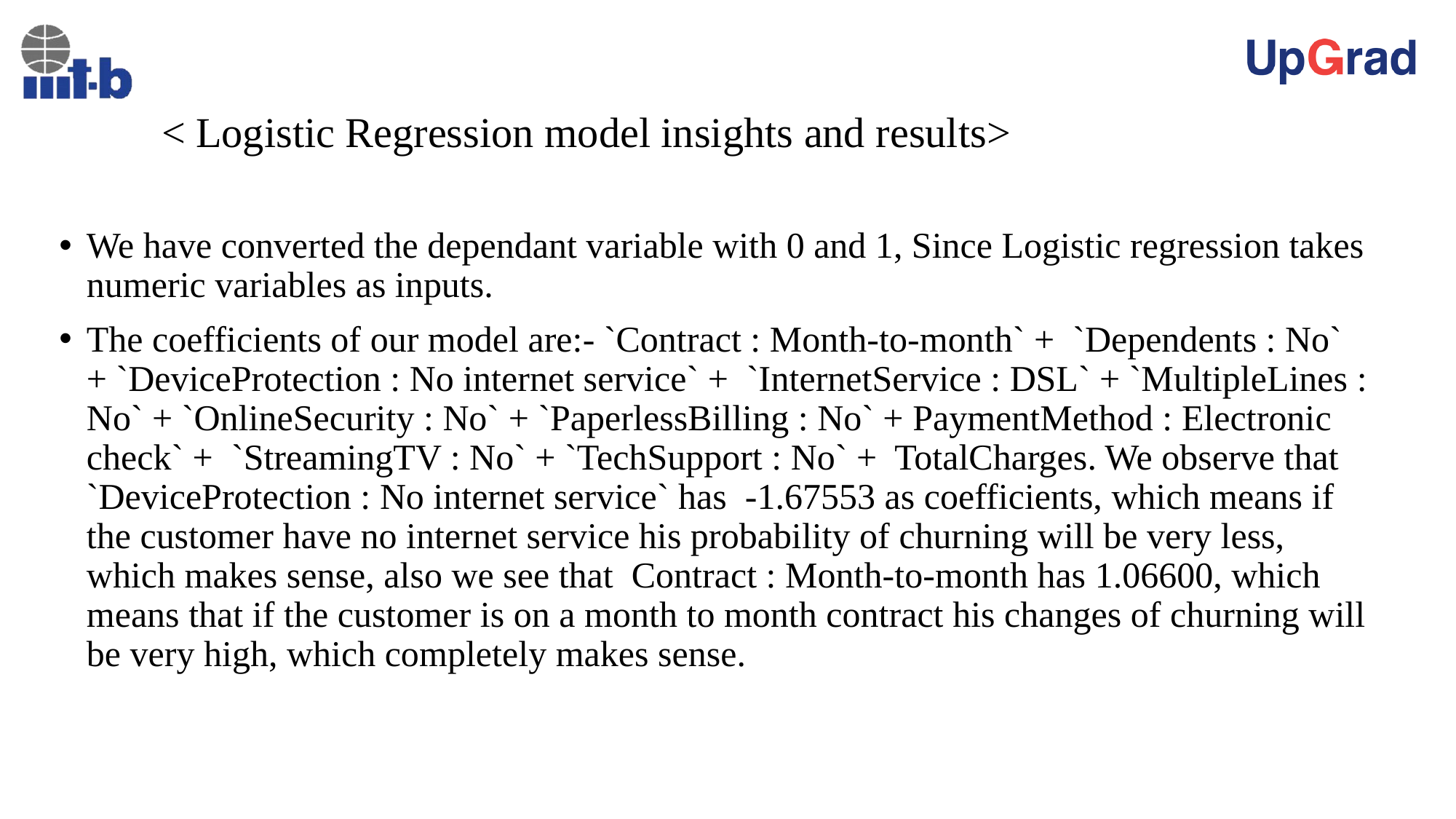

# < Logistic Regression model insights and results>
We have converted the dependant variable with 0 and 1, Since Logistic regression takes numeric variables as inputs.
The coefficients of our model are:- `Contract : Month-to-month` +  `Dependents : No` + `DeviceProtection : No internet service` +  `InternetService : DSL` + `MultipleLines : No` + `OnlineSecurity : No` + `PaperlessBilling : No` + PaymentMethod : Electronic check` +  `StreamingTV : No` + `TechSupport : No` +  TotalCharges. We observe that  `DeviceProtection : No internet service` has  -1.67553 as coefficients, which means if the customer have no internet service his probability of churning will be very less, which makes sense, also we see that  Contract : Month-to-month has 1.06600, which means that if the customer is on a month to month contract his changes of churning will be very high, which completely makes sense.